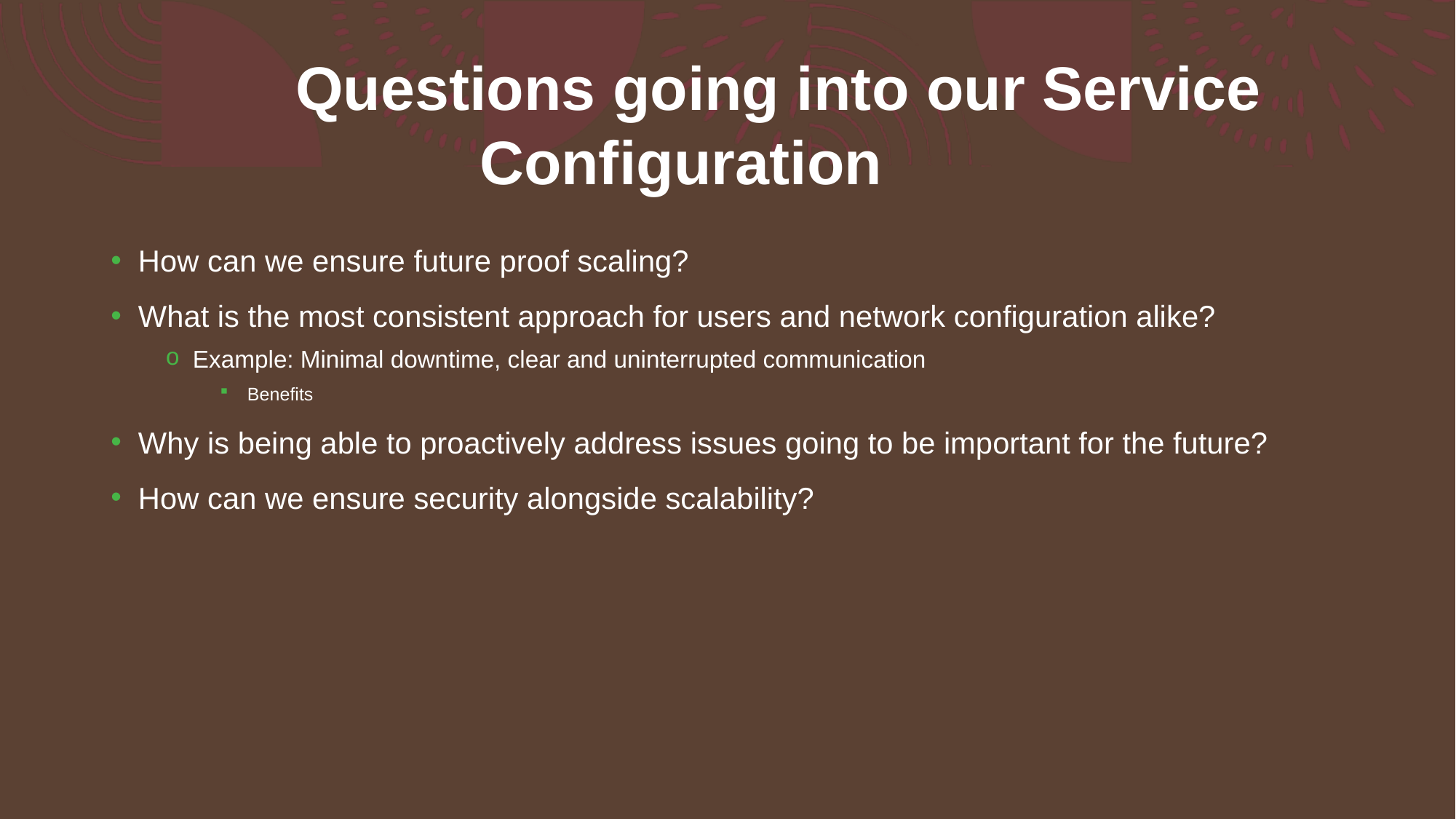

# Questions going into our Service       Configuration
How can we ensure future proof scaling?
What is the most consistent approach for users and network configuration alike?
Example: Minimal downtime, clear and uninterrupted communication
Benefits
Why is being able to proactively address issues going to be important for the future?
How can we ensure security alongside scalability?